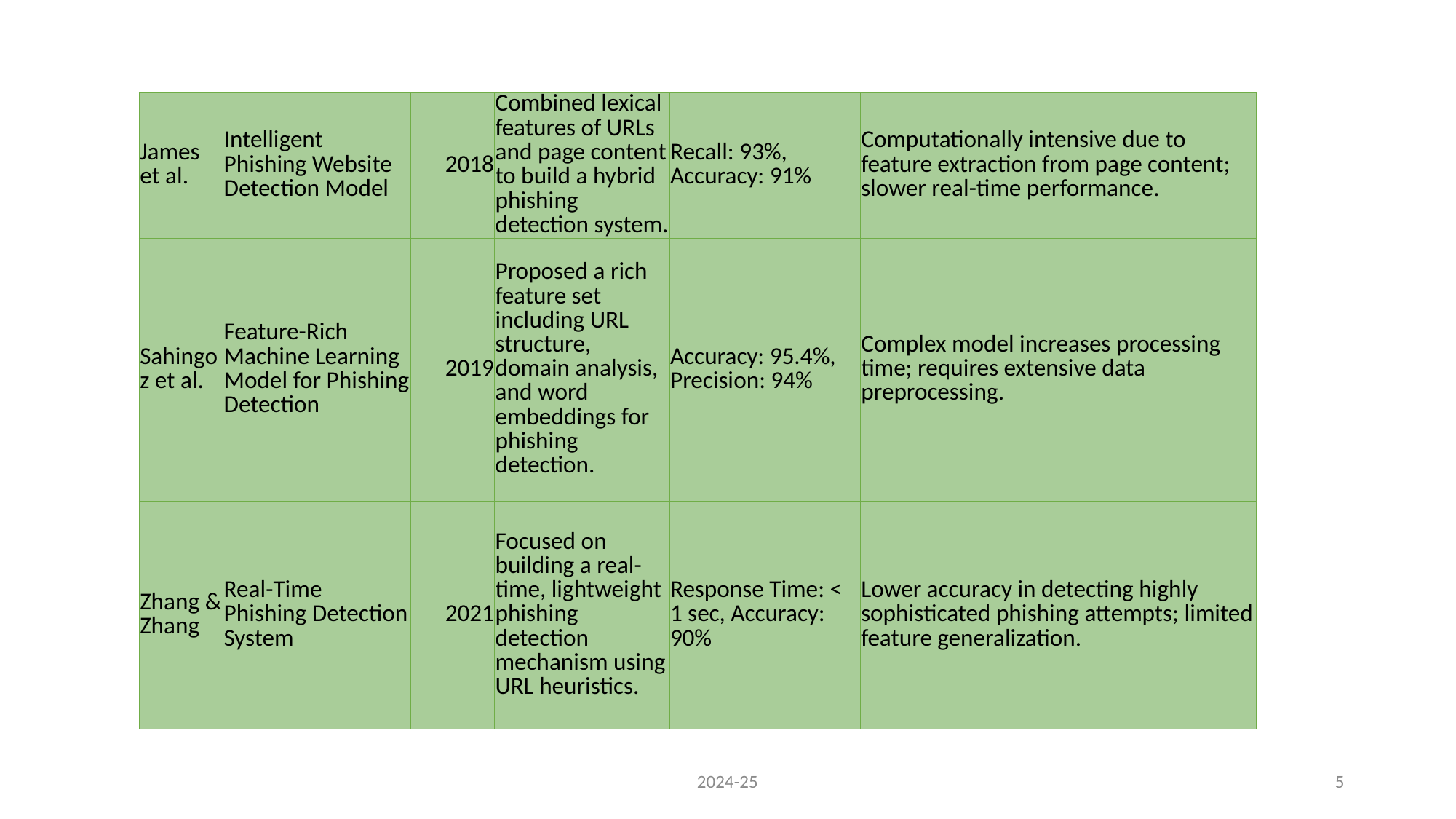

| James et al. | Intelligent Phishing Website Detection Model | 2018 | Combined lexical features of URLs and page content to build a hybrid phishing detection system. | Recall: 93%, Accuracy: 91% | Computationally intensive due to feature extraction from page content; slower real-time performance. |
| --- | --- | --- | --- | --- | --- |
| Sahingoz et al. | Feature-Rich Machine Learning Model for Phishing Detection | 2019 | Proposed a rich feature set including URL structure, domain analysis, and word embeddings for phishing detection. | Accuracy: 95.4%, Precision: 94% | Complex model increases processing time; requires extensive data preprocessing. |
| Zhang & Zhang | Real-Time Phishing Detection System | 2021 | Focused on building a real-time, lightweight phishing detection mechanism using URL heuristics. | Response Time: < 1 sec, Accuracy: 90% | Lower accuracy in detecting highly sophisticated phishing attempts; limited feature generalization. |
2024-25
5